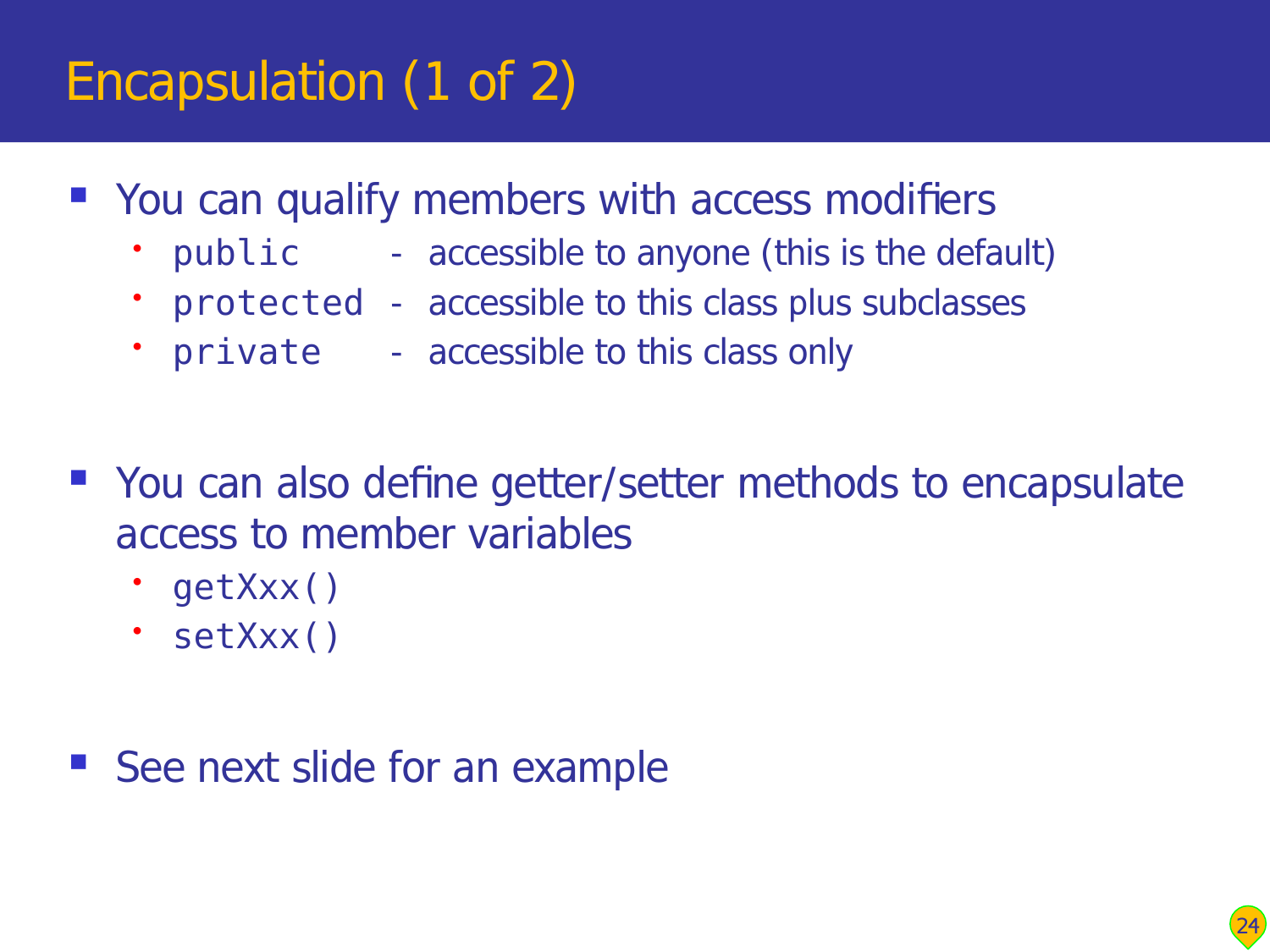

# Encapsulation (1 of 2)
You can qualify members with access modifiers
public    - accessible to anyone (this is the default)
protected - accessible to this class plus subclasses
private   - accessible to this class only

You can also define getter/setter methods to encapsulate access to member variables
getXxx()
setXxx()

See next slide for an example

24